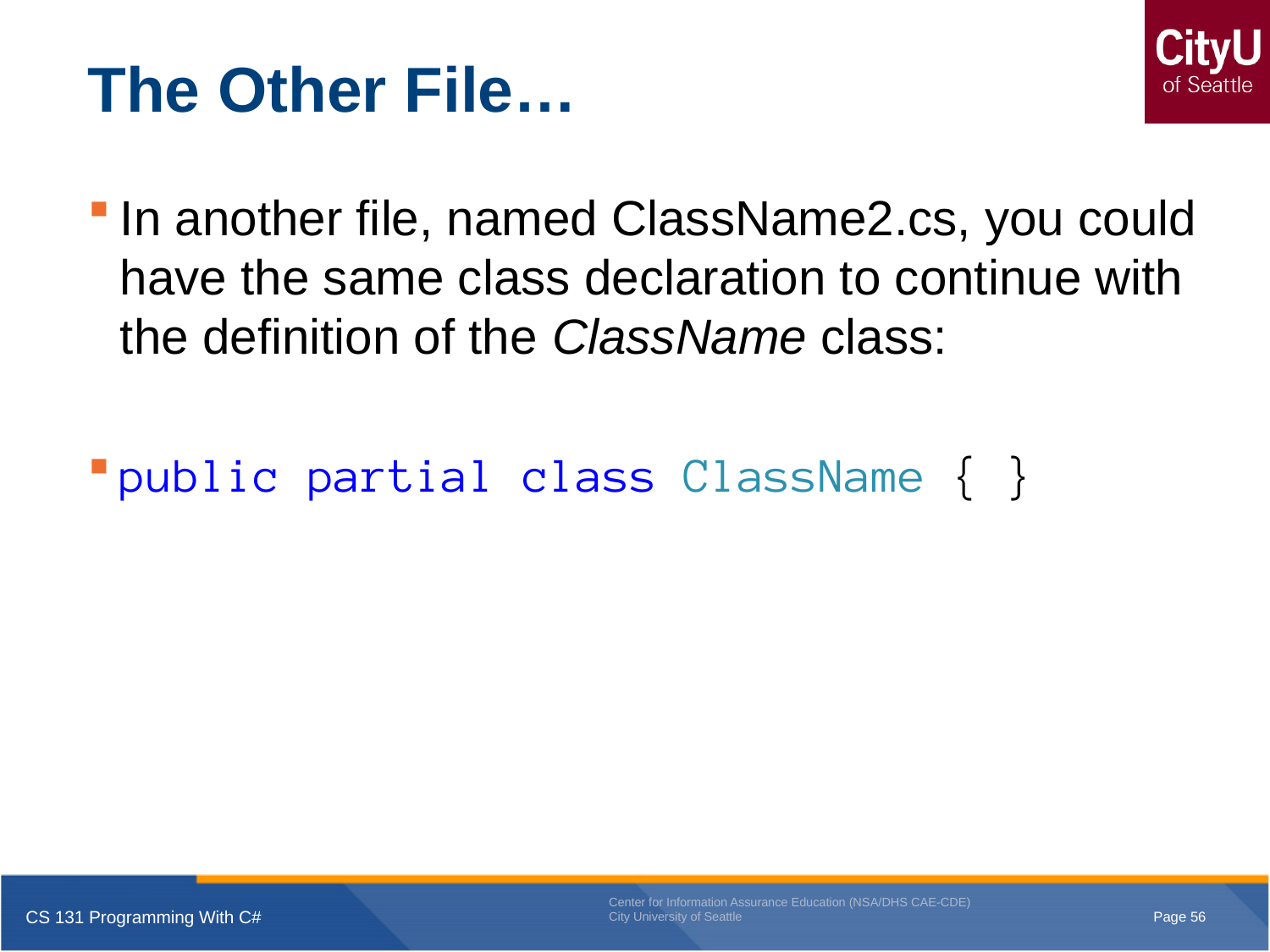

# The Other File…
In another file, named ClassName2.cs, you could have the same class declaration to continue with the definition of the ClassName class:

public partial class ClassName { }